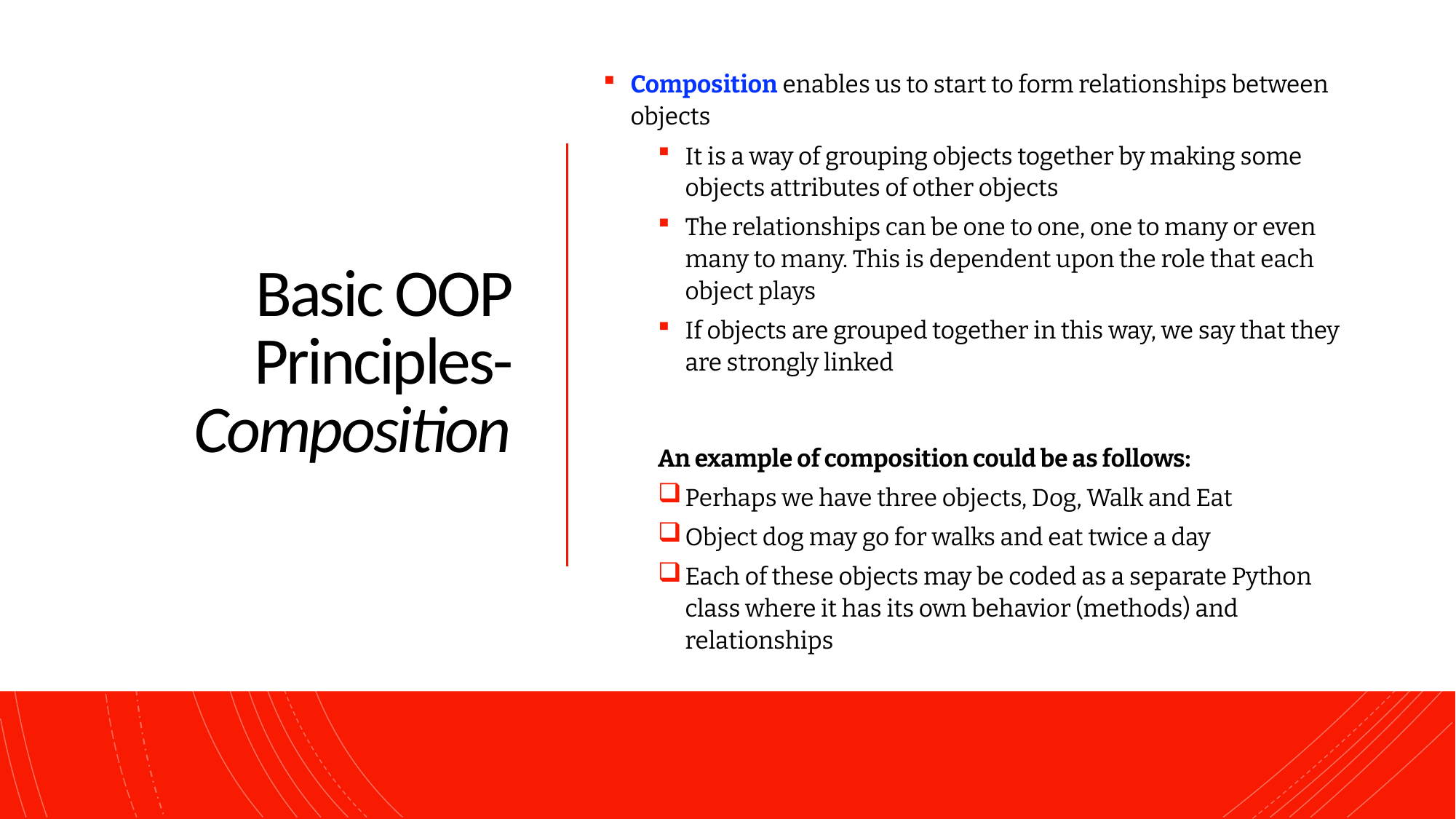

Composition enables us to start to form relationships between objects
It is a way of grouping objects together by making some objects attributes of other objects
The relationships can be one to one, one to many or even many to many. This is dependent upon the role that each object plays
If objects are grouped together in this way, we say that they are strongly linked

An example of composition could be as follows:
Perhaps we have three objects, Dog, Walk and Eat
Object dog may go for walks and eat twice a day
Each of these objects may be coded as a separate Python class where it has its own behavior (methods) and relationships

# Basic OOP Principles- Composition